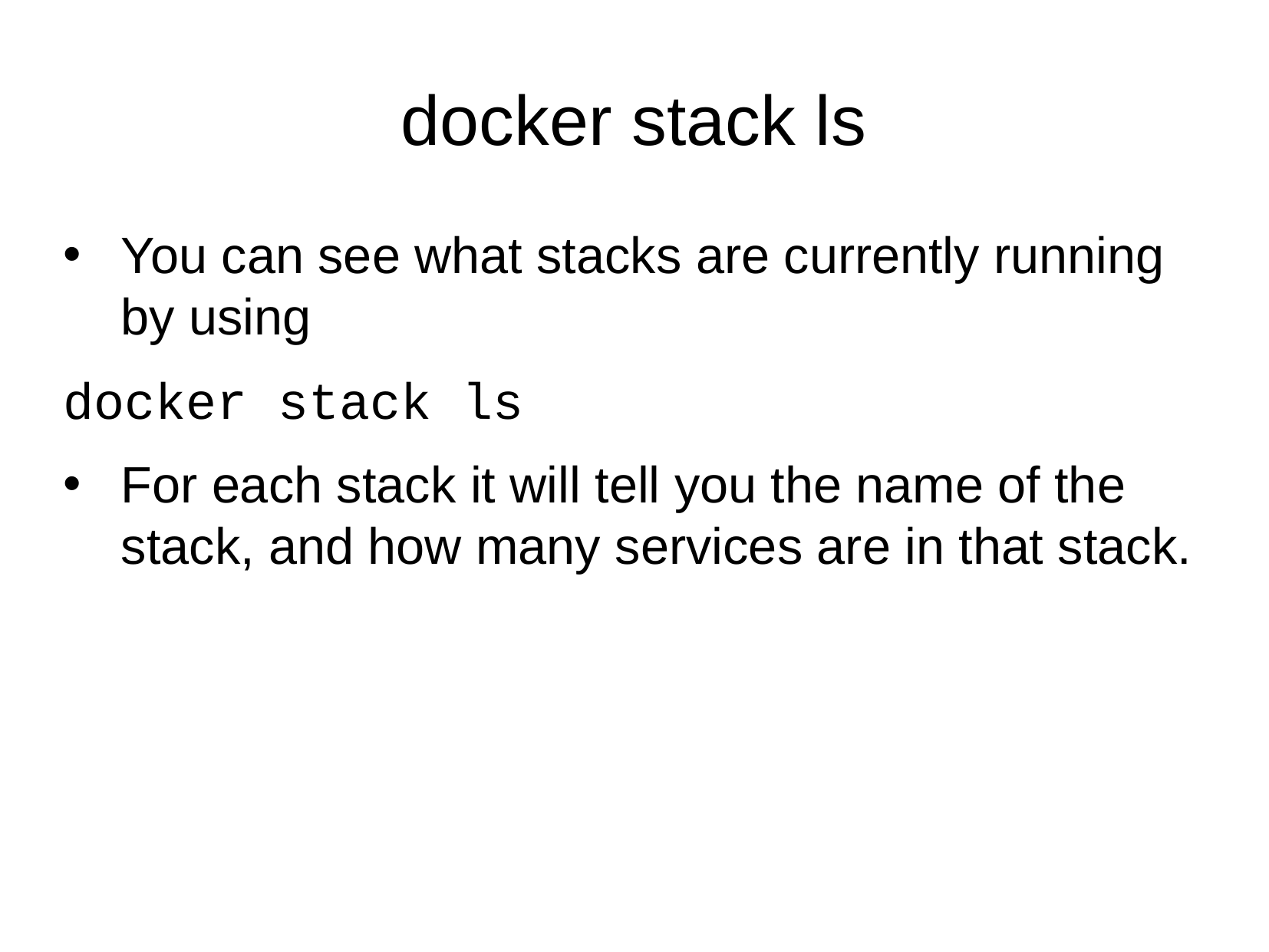

# docker stack ls
You can see what stacks are currently running by using
docker stack ls
For each stack it will tell you the name of the stack, and how many services are in that stack.